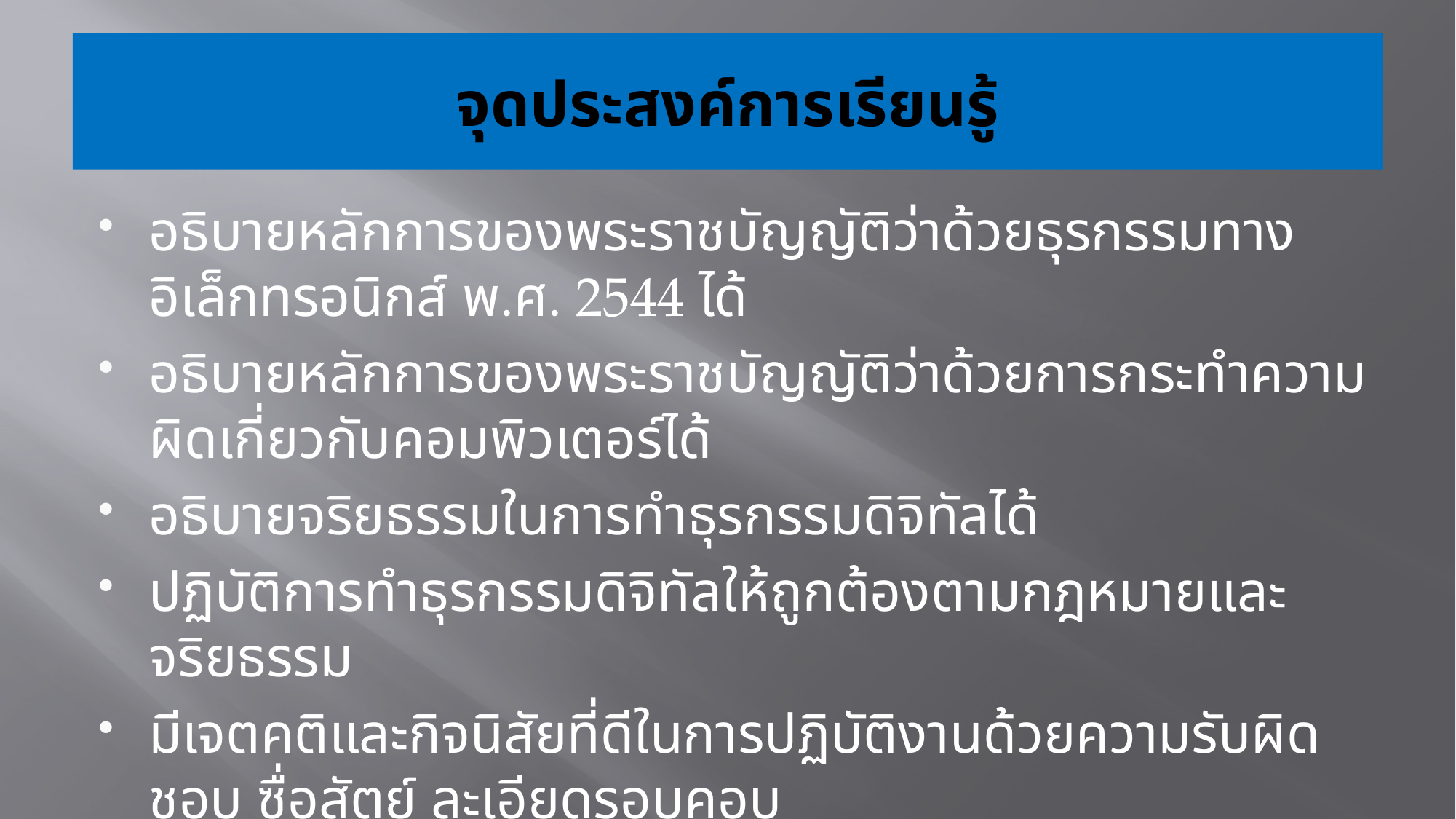

# จุดประสงค์การเรียนรู้
อธิบายหลักการของพระราชบัญญัติว่าด้วยธุรกรรมทางอิเล็กทรอนิกส์ พ.ศ. 2544 ได้
อธิบายหลักการของพระราชบัญญัติว่าด้วยการกระทำความผิดเกี่ยวกับคอมพิวเตอร์ได้
อธิบายจริยธรรมในการทำธุรกรรมดิจิทัลได้
ปฏิบัติการทำธุรกรรมดิจิทัลให้ถูกต้องตามกฎหมายและจริยธรรม
มีเจตคติและกิจนิสัยที่ดีในการปฏิบัติงานด้วยความรับผิดชอบ ซื่อสัตย์ ละเอียดรอบคอบ